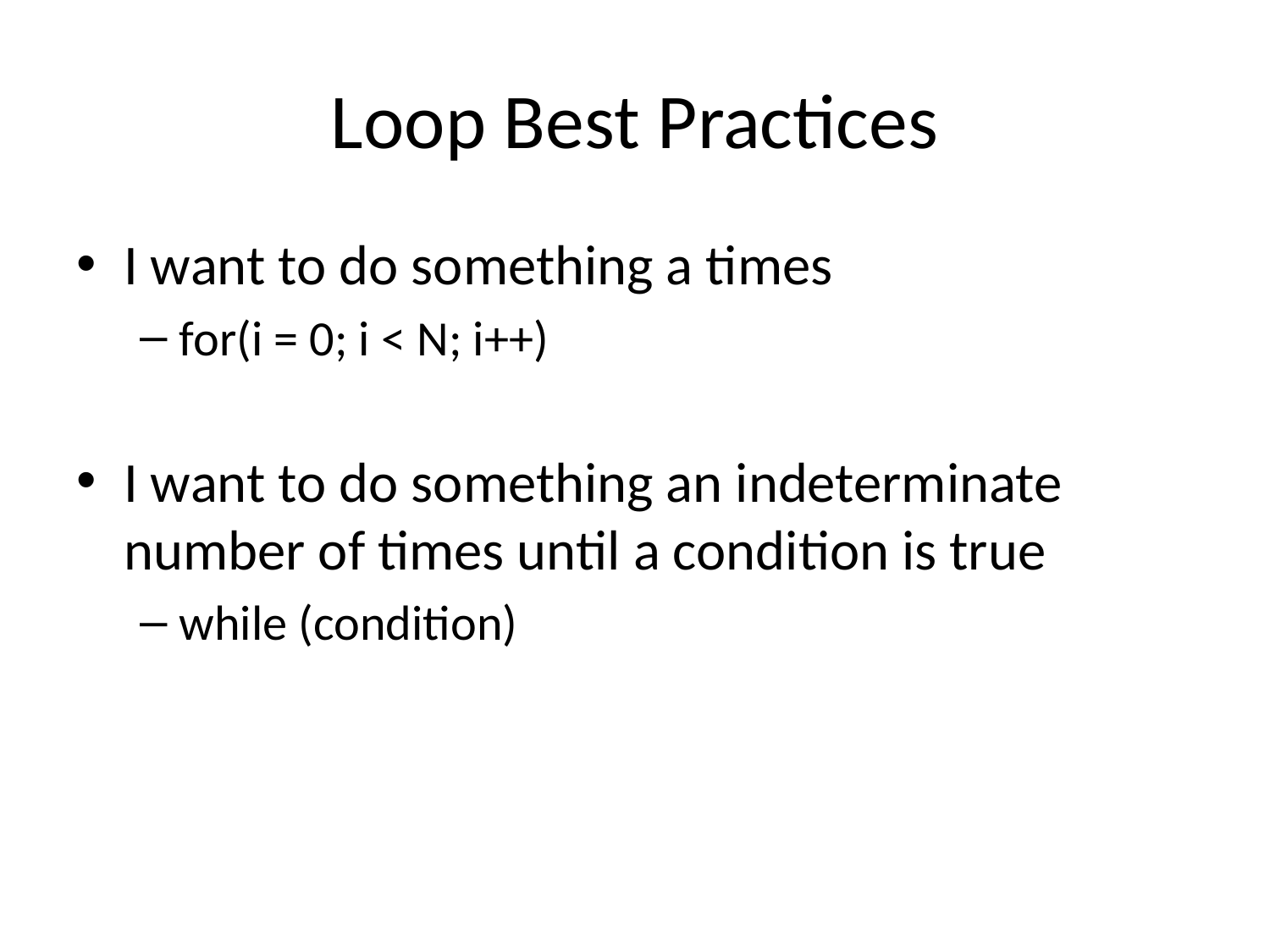

Loop Best Practices
I want to do something a times
for(i = 0; i < N; i++)

I want to do something an indeterminate number of times until a condition is true
while (condition)